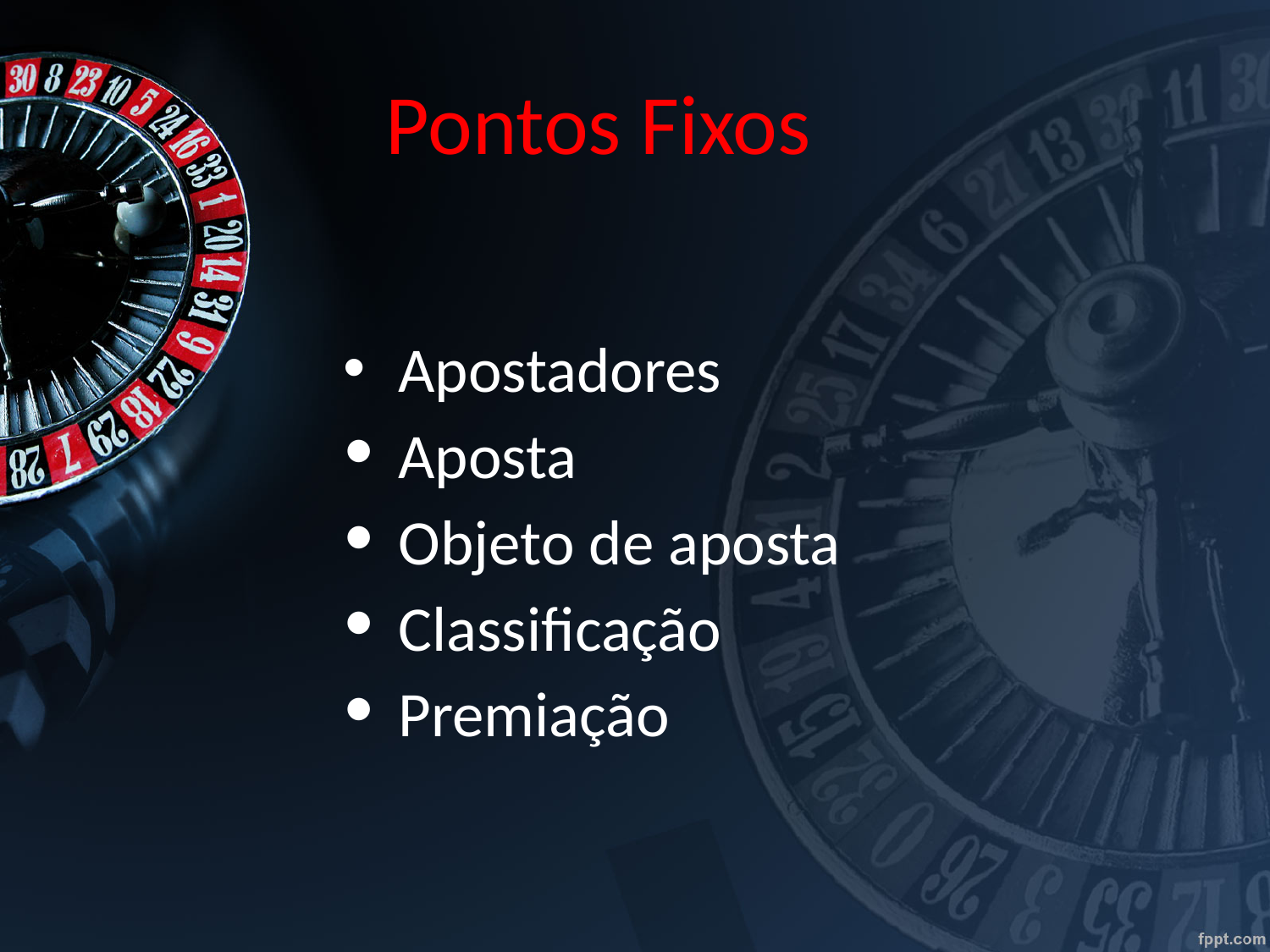

# Pontos Fixos
Apostadores
Aposta
Objeto de aposta
Classificação
Premiação